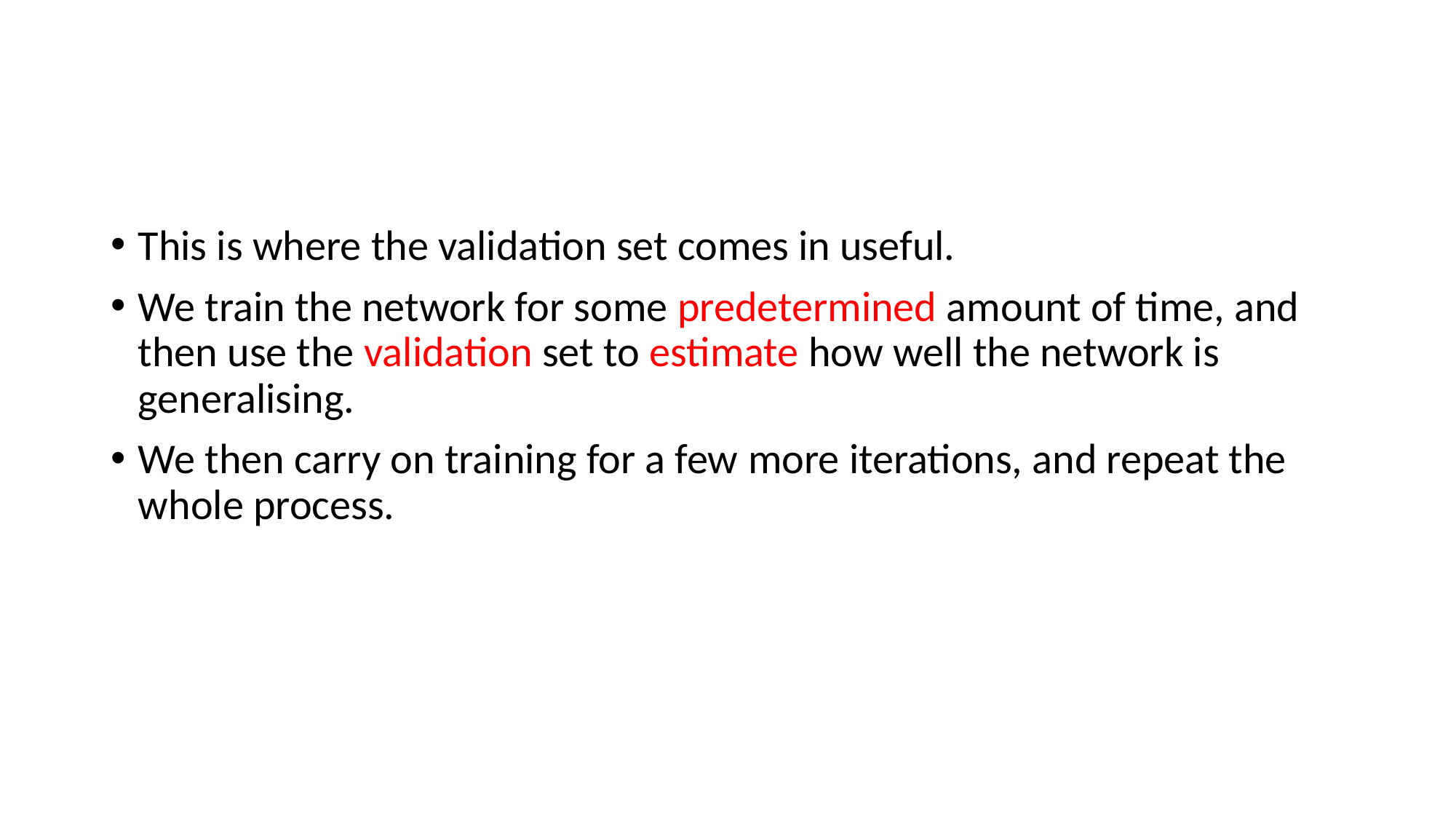

#
This is where the validation set comes in useful.
We train the network for some predetermined amount of time, and then use the validation set to estimate how well the network is generalising.
We then carry on training for a few more iterations, and repeat the whole process.